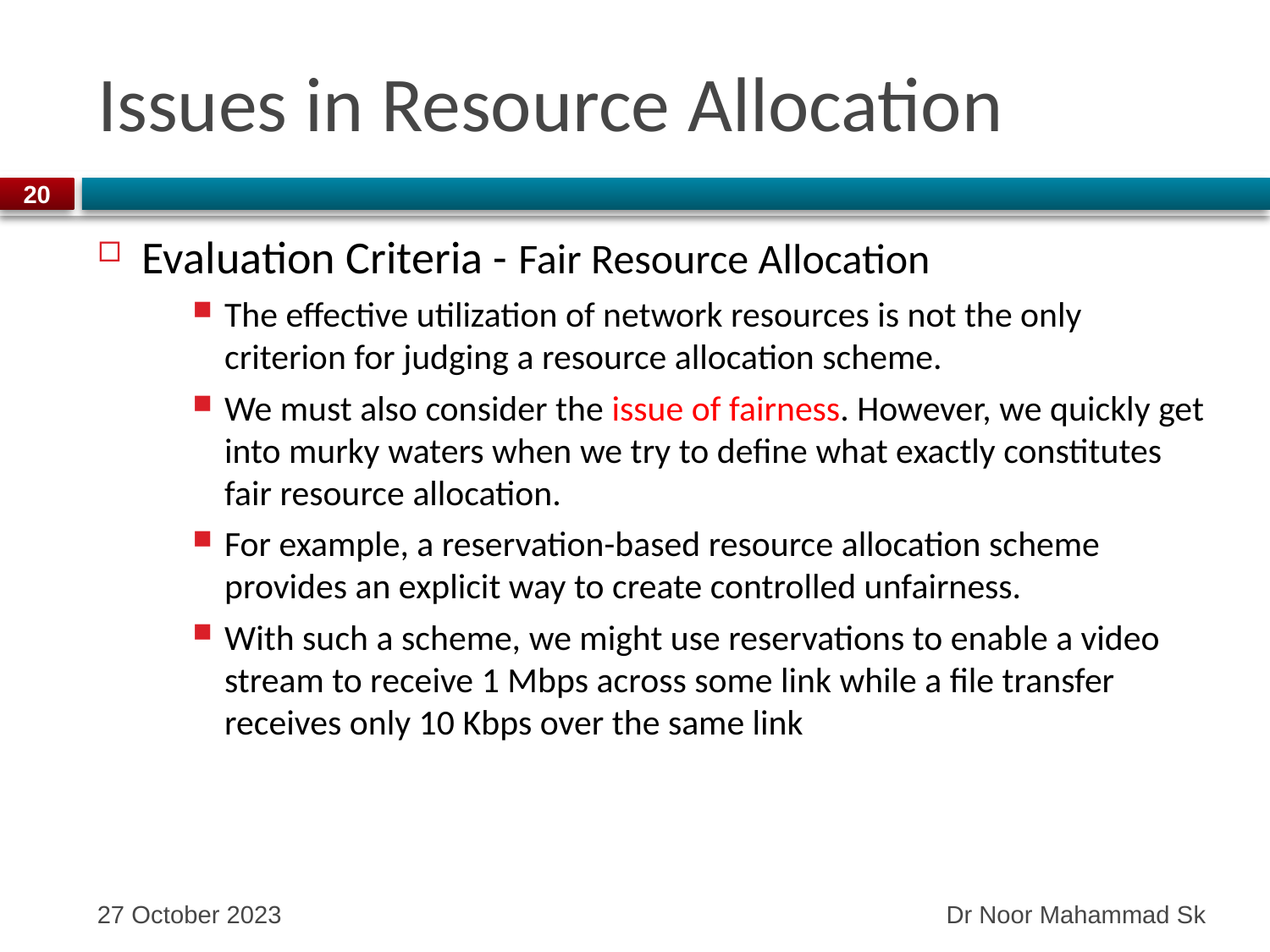

# Issues in Resource Allocation
20
Evaluation Criteria - Fair Resource Allocation
The effective utilization of network resources is not the only criterion for judging a resource allocation scheme.
We must also consider the issue of fairness. However, we quickly get into murky waters when we try to define what exactly constitutes fair resource allocation.
For example, a reservation-based resource allocation scheme provides an explicit way to create controlled unfairness.
With such a scheme, we might use reservations to enable a video stream to receive 1 Mbps across some link while a file transfer receives only 10 Kbps over the same link
Dr Noor Mahammad Sk
27 October 2023